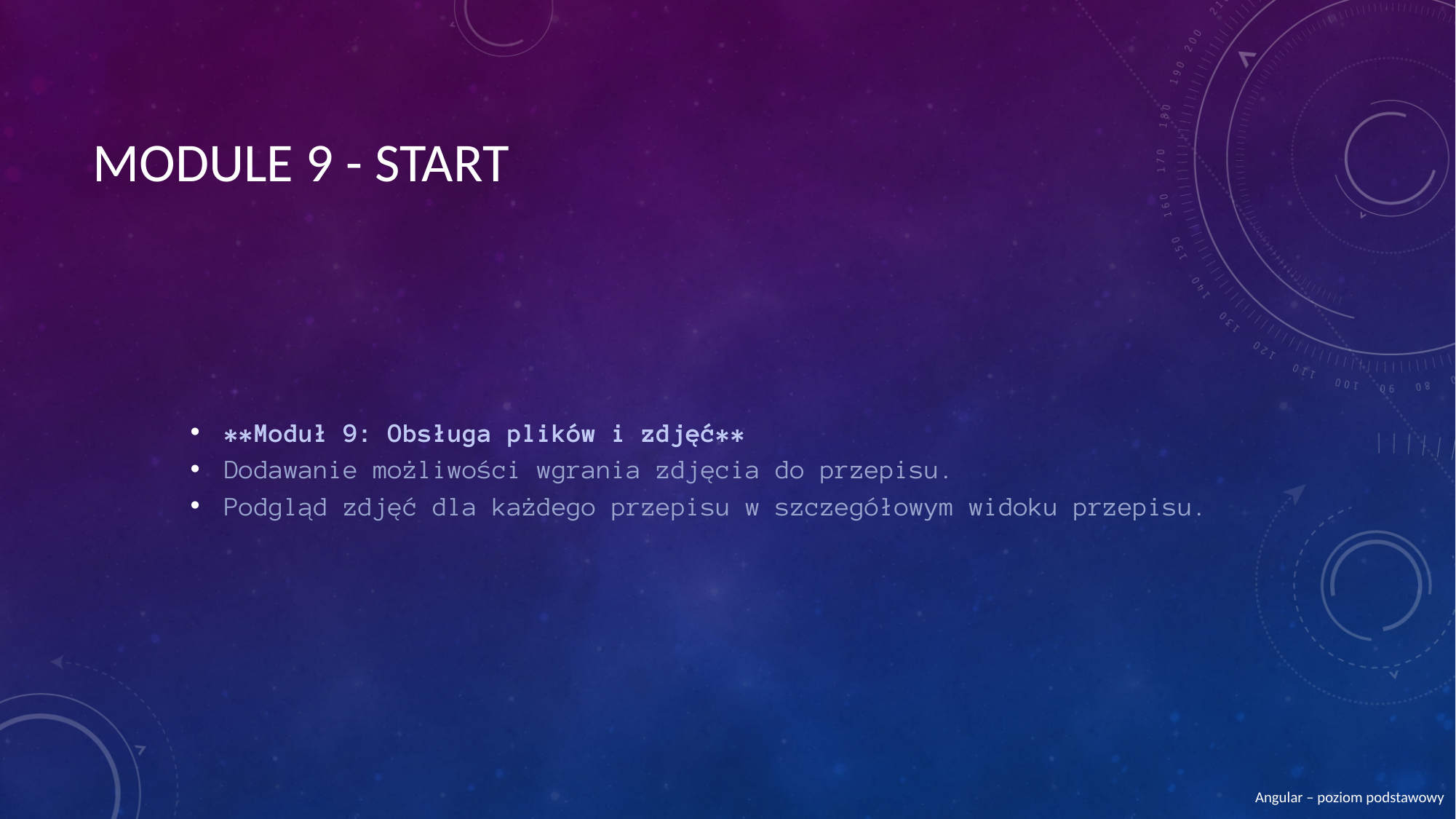

# Module 9 - start
**Moduł 9: Obsługa plików i zdjęć**
Dodawanie możliwości wgrania zdjęcia do przepisu.
Podgląd zdjęć dla każdego przepisu w szczegółowym widoku przepisu.
Angular – poziom podstawowy